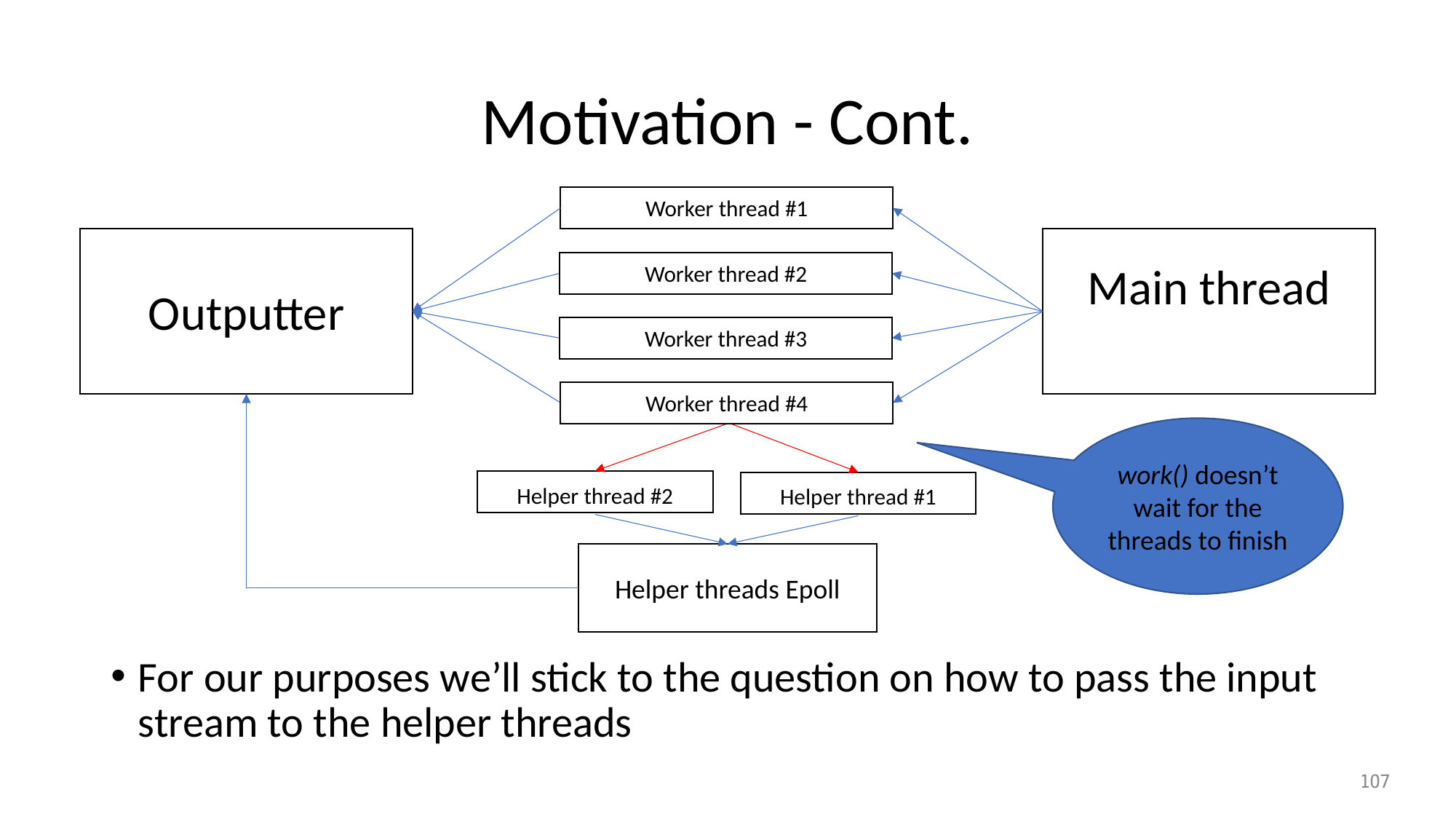

# Motivation - Cont.

Worker thread #1

For our purposes we’ll stick to the question on how to pass the input stream to the helper threads

Outputter

Main thread

Worker thread #2

Worker thread #3

Worker thread #4
work() doesn’t wait for the threads to finish

Helper thread #2

Helper thread #1

Helper threads Epoll
107